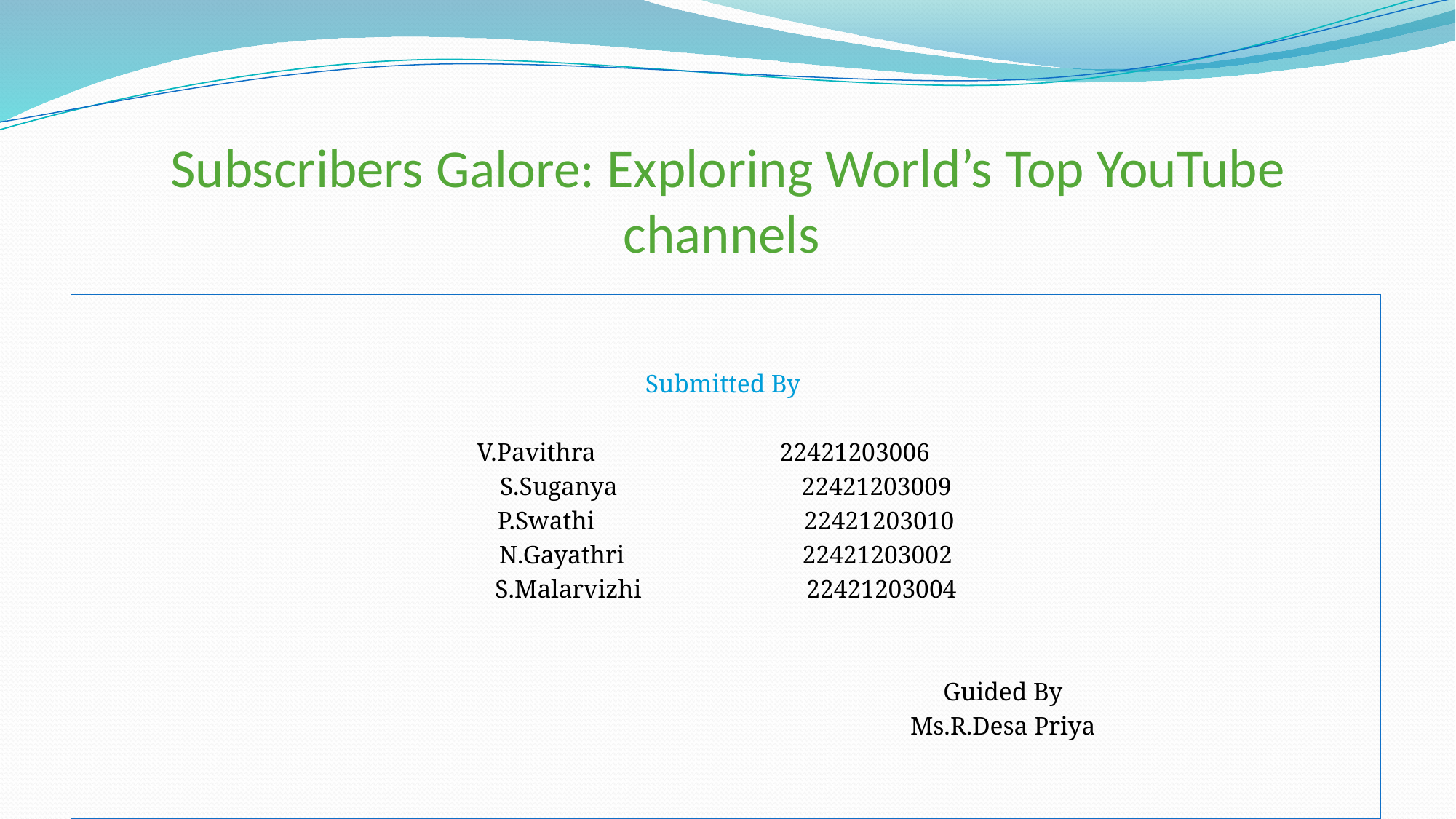

# Subscribers Galore: Exploring World’s Top YouTube channels

Submitted By

V.Pavithra                             22421203006
S.Suganya                             22421203009
P.Swathi                                 22421203010
N.Gayathri                            22421203002
S.Malarvizhi                          22421203004

                                                                                       Guided By
                                                                                        Ms.R.Desa Priya